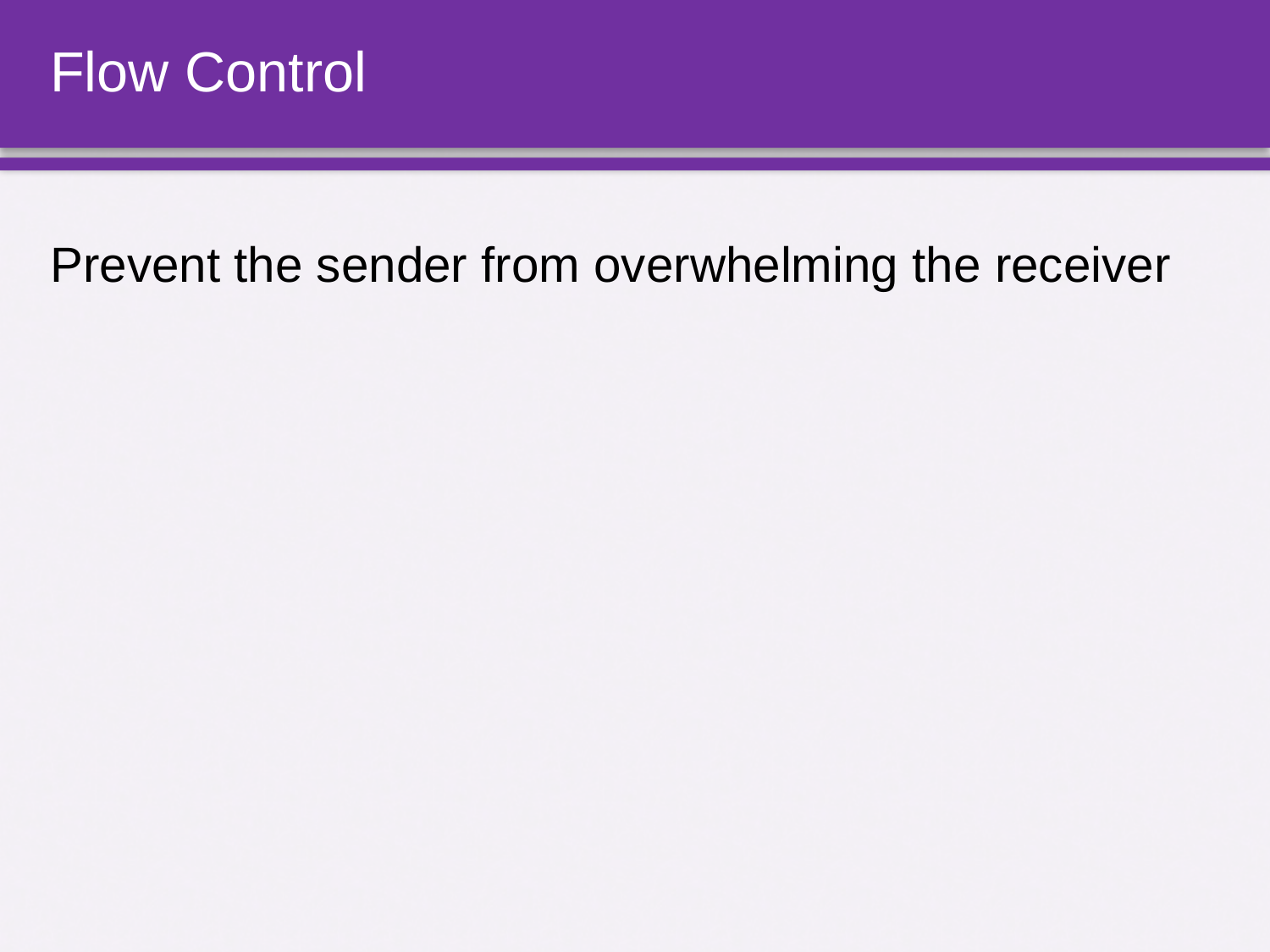

# Flow Control
Prevent the sender from overwhelming the receiver